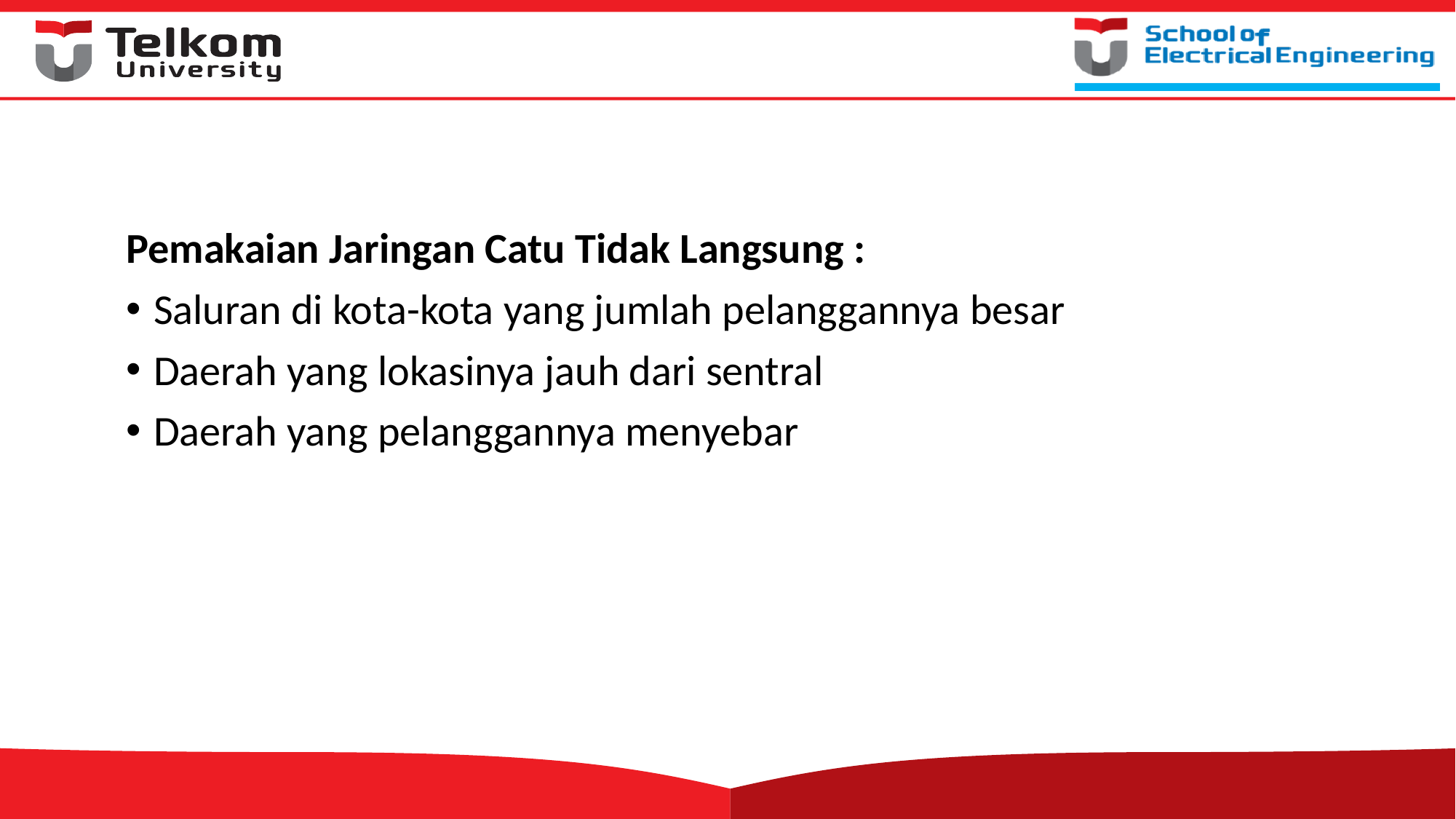

Pemakaian Jaringan Catu Tidak Langsung :
Saluran di kota-kota yang jumlah pelanggannya besar
Daerah yang lokasinya jauh dari sentral
Daerah yang pelanggannya menyebar